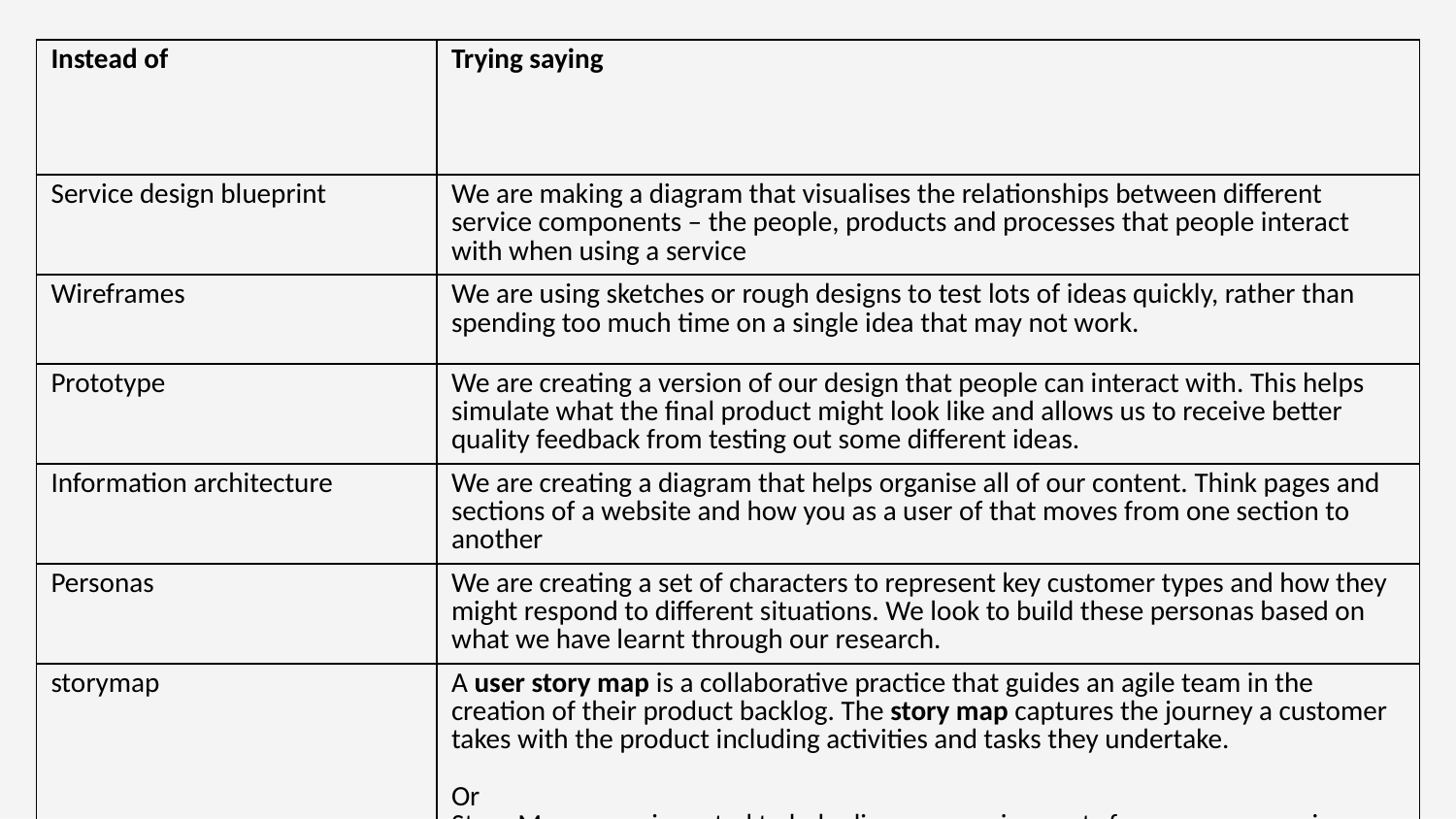

| Instead of | Trying saying |
| --- | --- |
| Service design blueprint | We are making a diagram that visualises the relationships between different service components – the people, products and processes that people interact with when using a service |
| Wireframes | We are using sketches or rough designs to test lots of ideas quickly, rather than spending too much time on a single idea that may not work. |
| Prototype | We are creating a version of our design that people can interact with. This helps simulate what the final product might look like and allows us to receive better quality feedback from testing out some different ideas. |
| Information architecture | We are creating a diagram that helps organise all of our content. Think pages and sections of a website and how you as a user of that moves from one section to another |
| Personas | We are creating a set of characters to represent key customer types and how they might respond to different situations. We look to build these personas based on what we have learnt through our research. |
| storymap | A user story map is a collaborative practice that guides an agile team in the creation of their product backlog. The story map captures the journey a customer takes with the product including activities and tasks they undertake. Or Story Maps were invented to help discover requirements from a user experience point of view. The process of creating a Story Map is a collaborative exercise with stakeholders. This helps transform our approach from requirements delivery to requirements discovery. |
| Tube map | A tube map is a way of displaying customer journeys that looks like a tube map. It shows the different ways that users can find your service and the different journeys they can take depending on the channels that they use. |